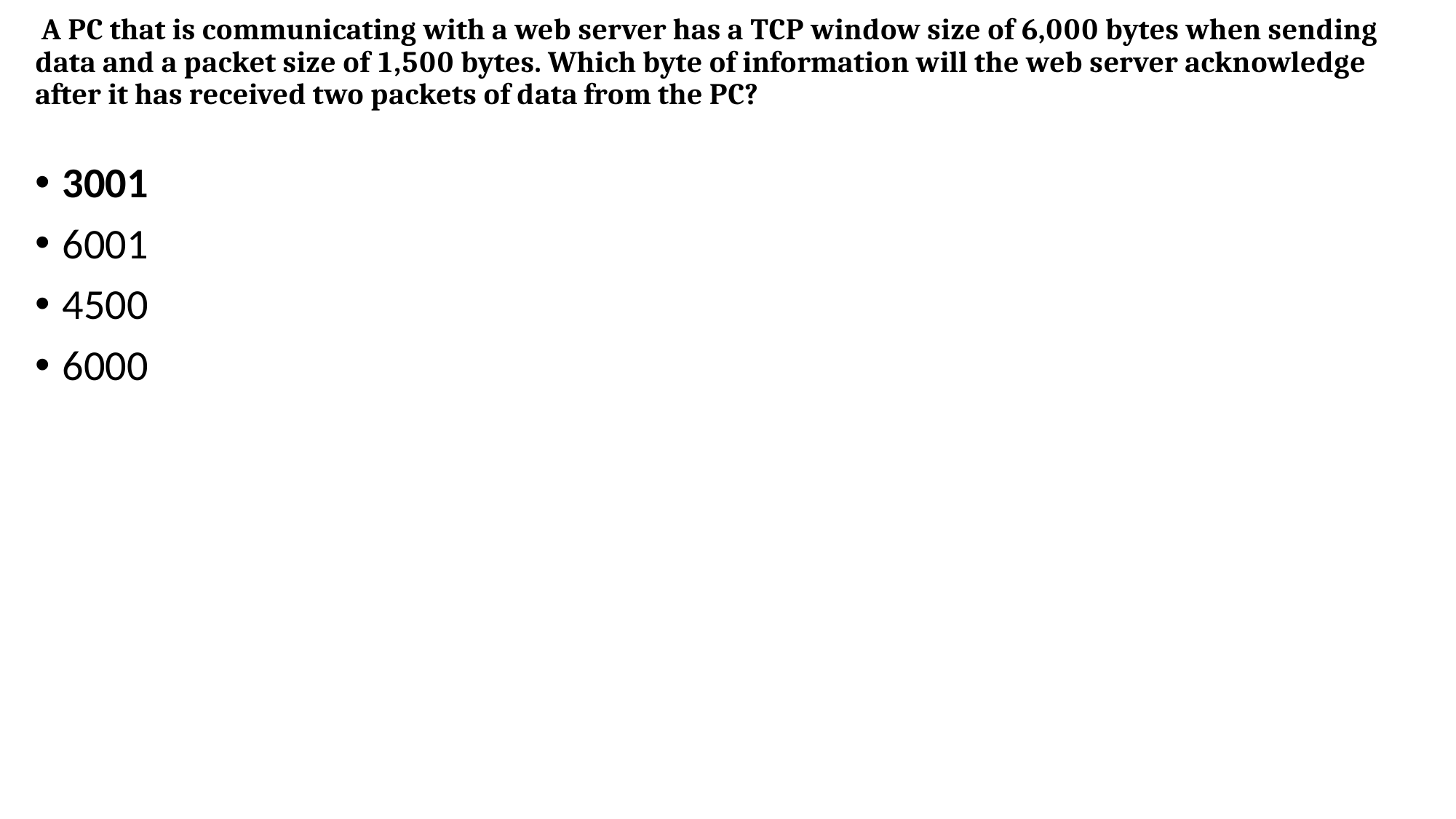

# A PC that is communicating with a web server has a TCP window size of 6,000 bytes when sending data and a packet size of 1,500 bytes. Which byte of information will the web server acknowledge after it has received two packets of data from the PC?
3001
6001
4500
6000